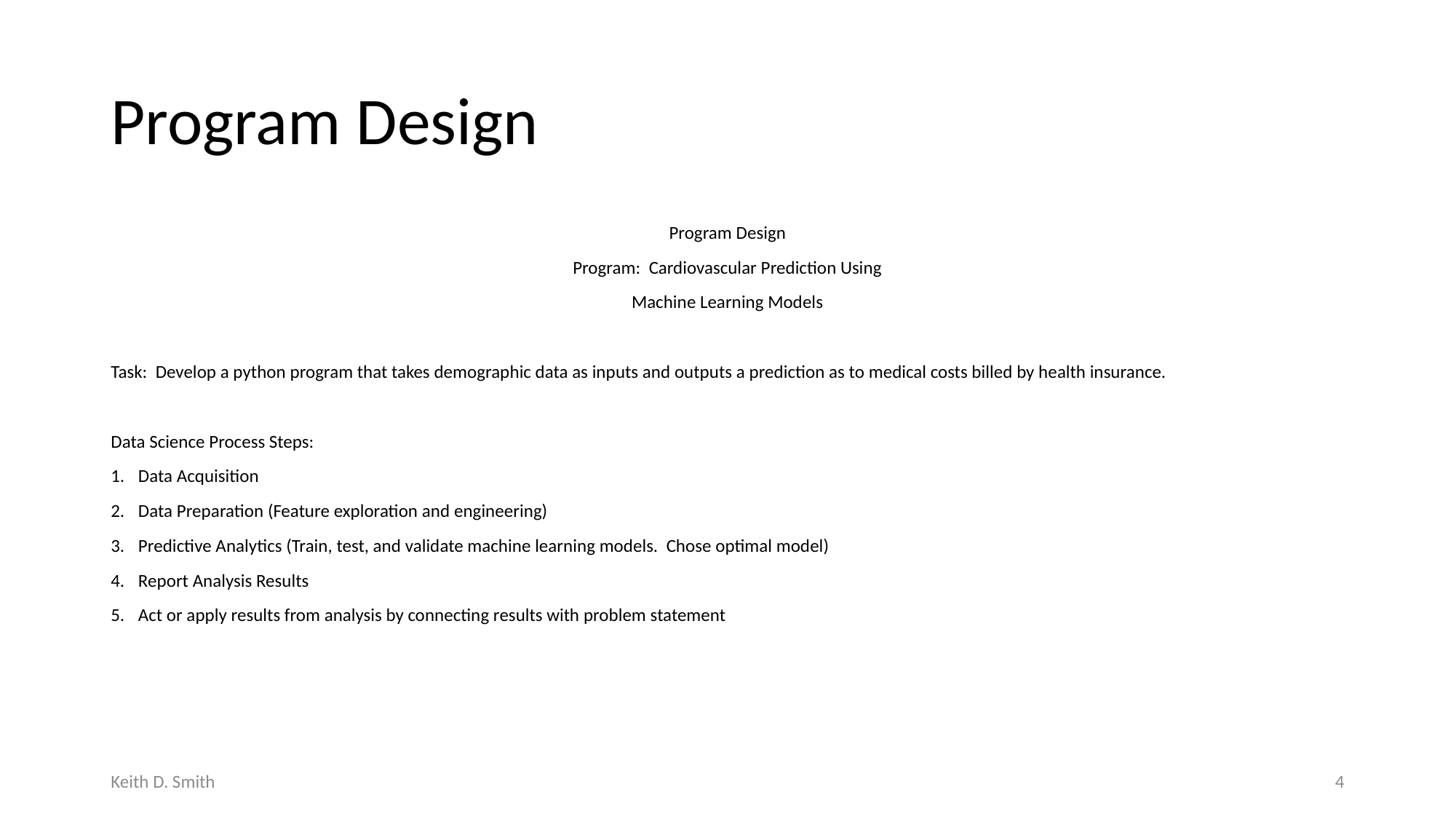

# Program Design
Program Design
Program:  Cardiovascular Prediction Using
Machine Learning Models

Task:  Develop a python program that takes demographic data as inputs and outputs a prediction as to medical costs billed by health insurance.

Data Science Process Steps:
Data Acquisition
Data Preparation (Feature exploration and engineering)
Predictive Analytics (Train, test, and validate machine learning models.  Chose optimal model)
Report Analysis Results
Act or apply results from analysis by connecting results with problem statement

Keith D. Smith
4